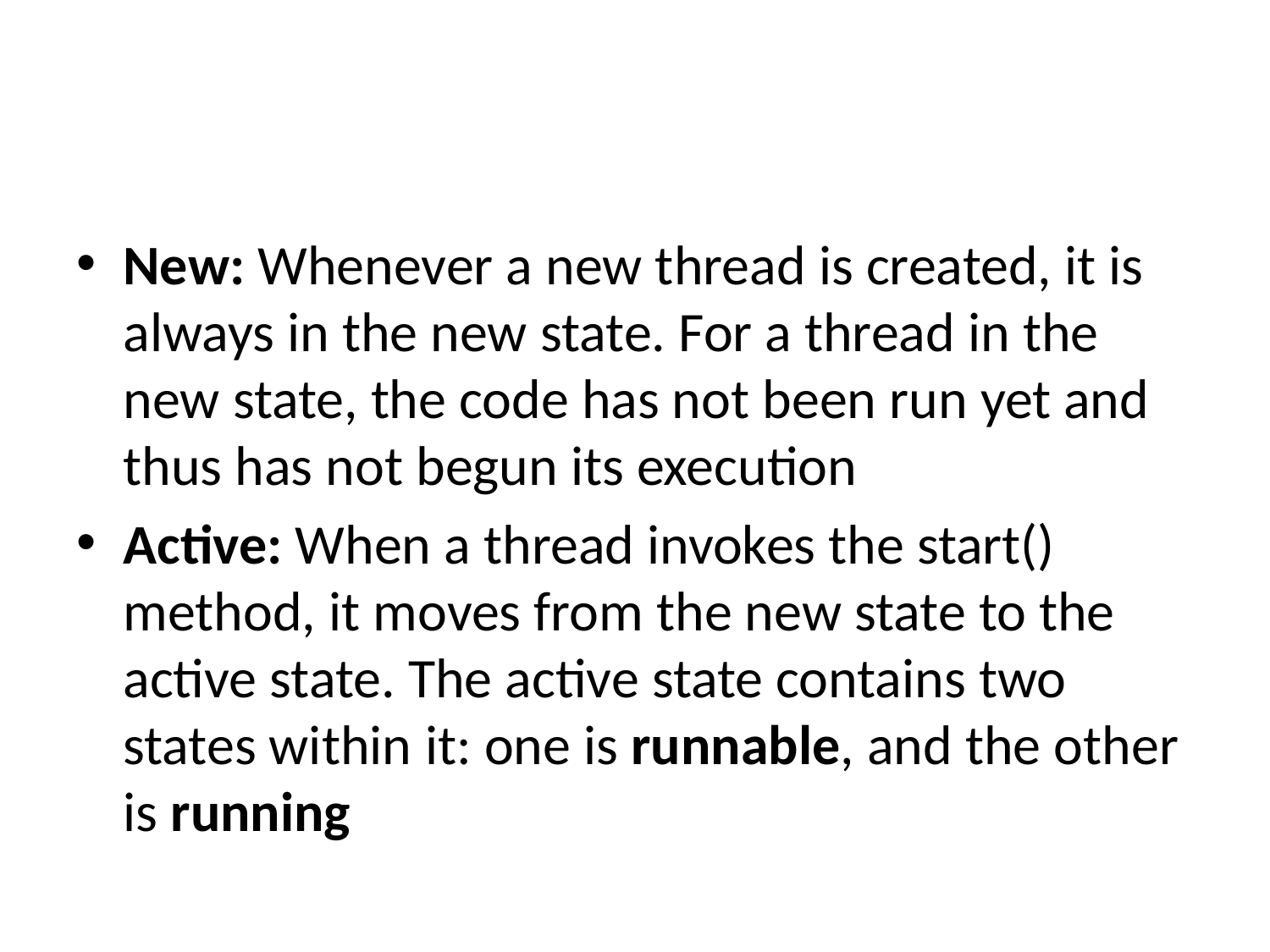

#
New: Whenever a new thread is created, it is always in the new state. For a thread in the new state, the code has not been run yet and thus has not begun its execution
Active: When a thread invokes the start() method, it moves from the new state to the active state. The active state contains two states within it: one is runnable, and the other is running